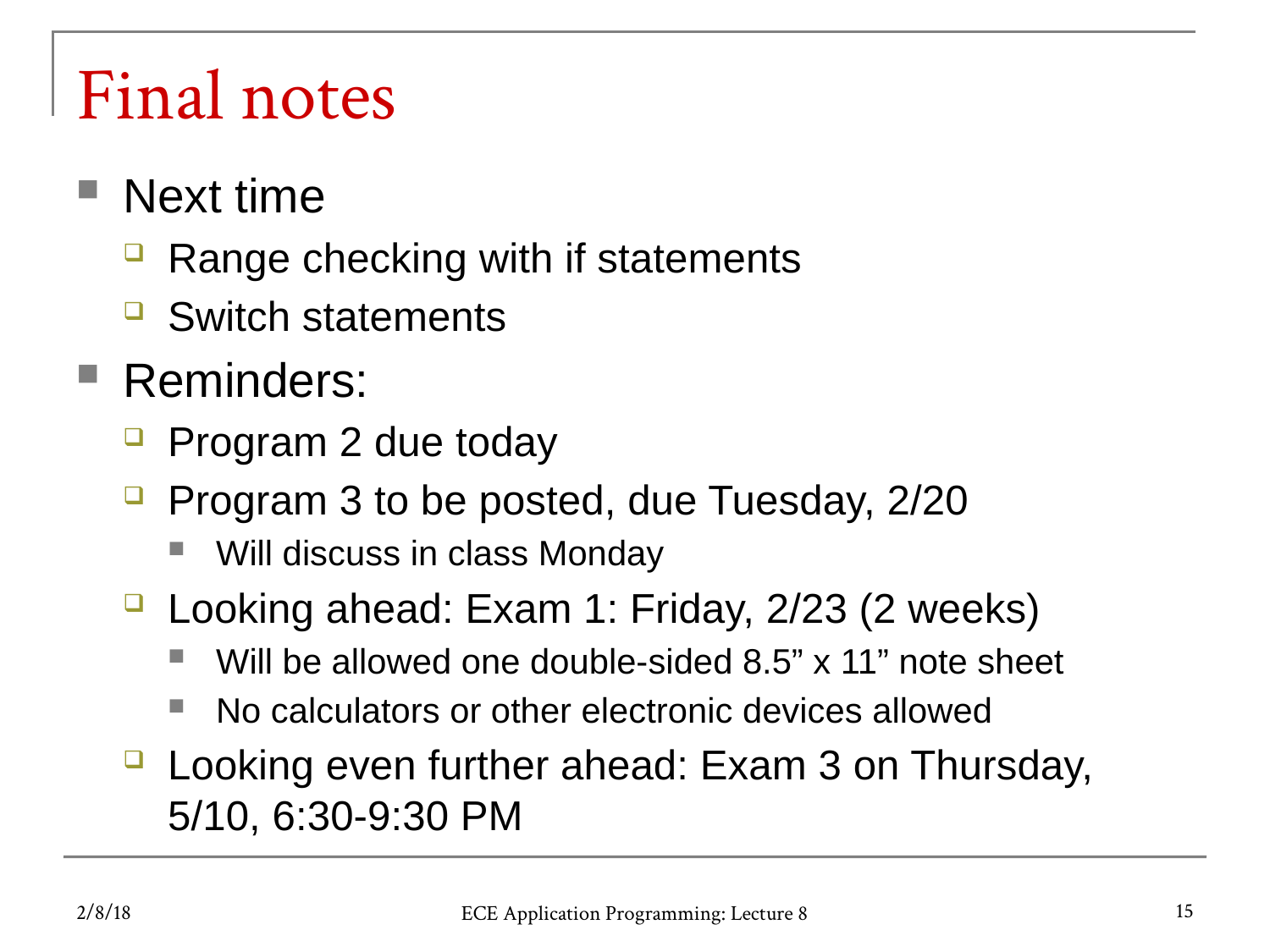

# Final notes
Next time
Range checking with if statements
Switch statements
Reminders:
Program 2 due today
Program 3 to be posted, due Tuesday, 2/20
Will discuss in class Monday
Looking ahead: Exam 1: Friday, 2/23 (2 weeks)
Will be allowed one double-sided 8.5” x 11” note sheet
No calculators or other electronic devices allowed
Looking even further ahead: Exam 3 on Thursday, 5/10, 6:30-9:30 PM

2/8/18
15
ECE Application Programming: Lecture 8